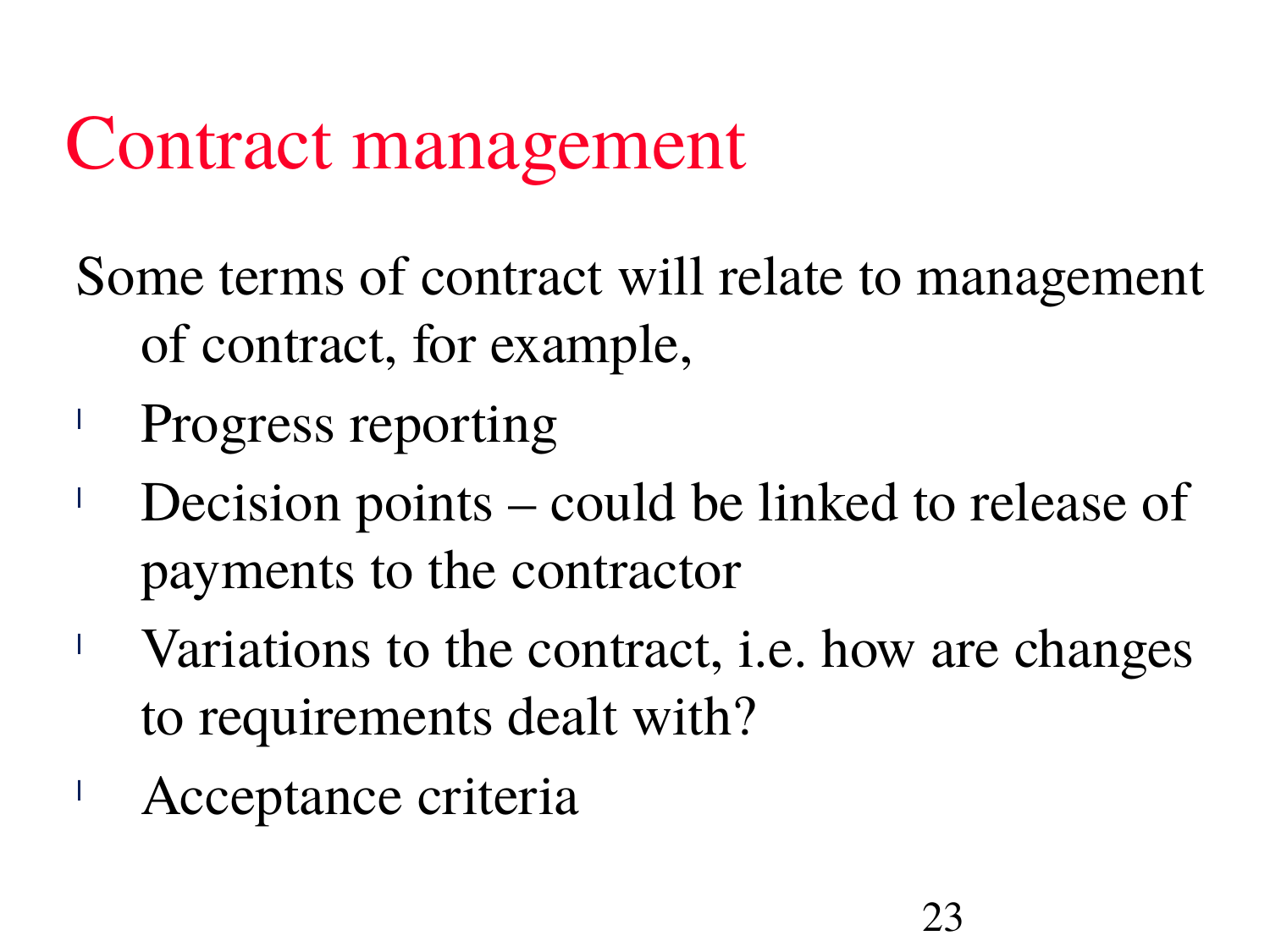

# Contract management
Some terms of contract will relate to management of contract, for example,
Progress reporting
Decision points – could be linked to release of payments to the contractor
Variations to the contract, i.e. how are changes to requirements dealt with?
Acceptance criteria
23